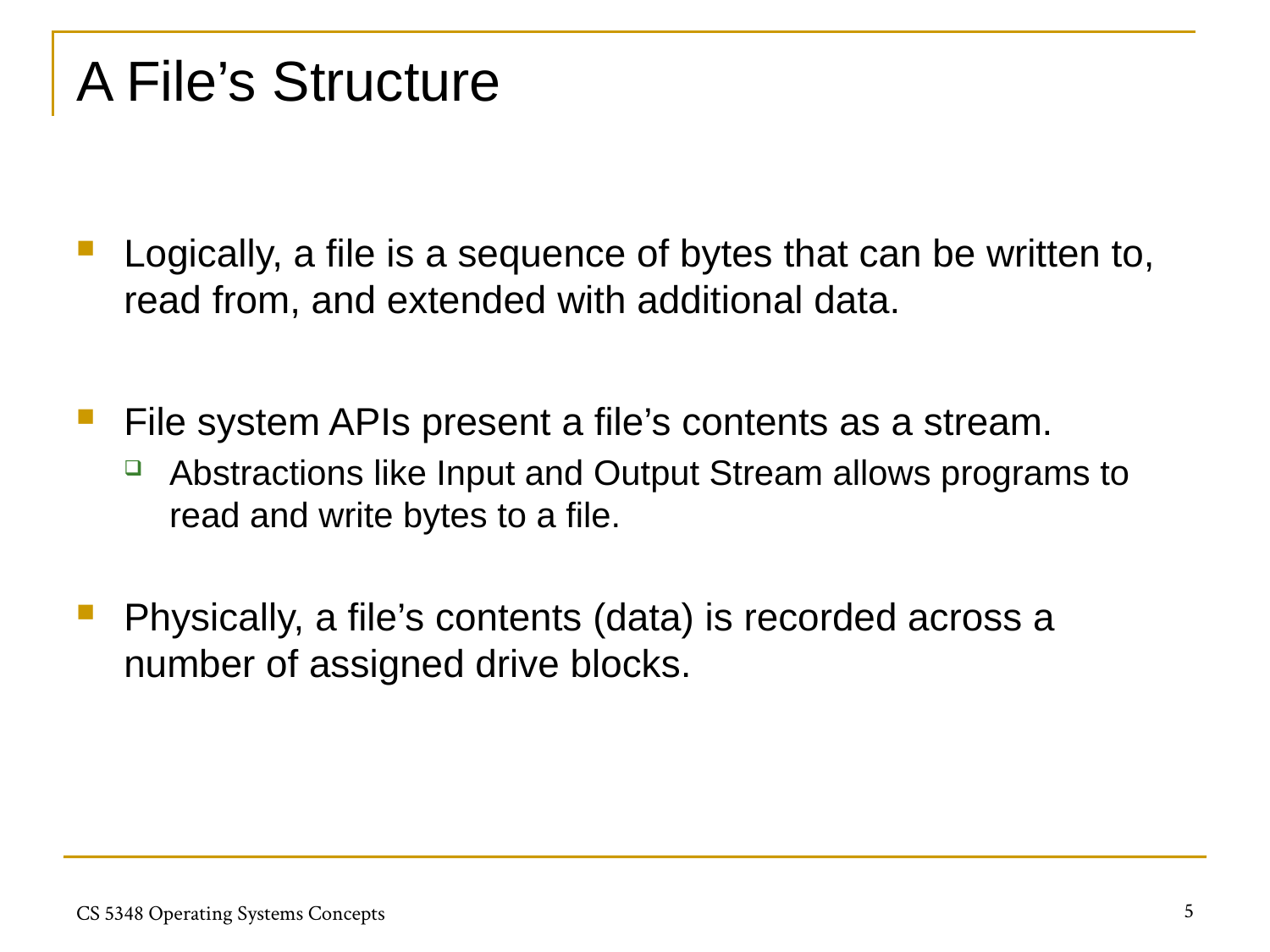

# A File’s Structure
Logically, a file is a sequence of bytes that can be written to, read from, and extended with additional data.

File system APIs present a file’s contents as a stream.
Abstractions like Input and Output Stream allows programs to read and write bytes to a file.

Physically, a file’s contents (data) is recorded across a number of assigned drive blocks.

5
CS 5348 Operating Systems Concepts